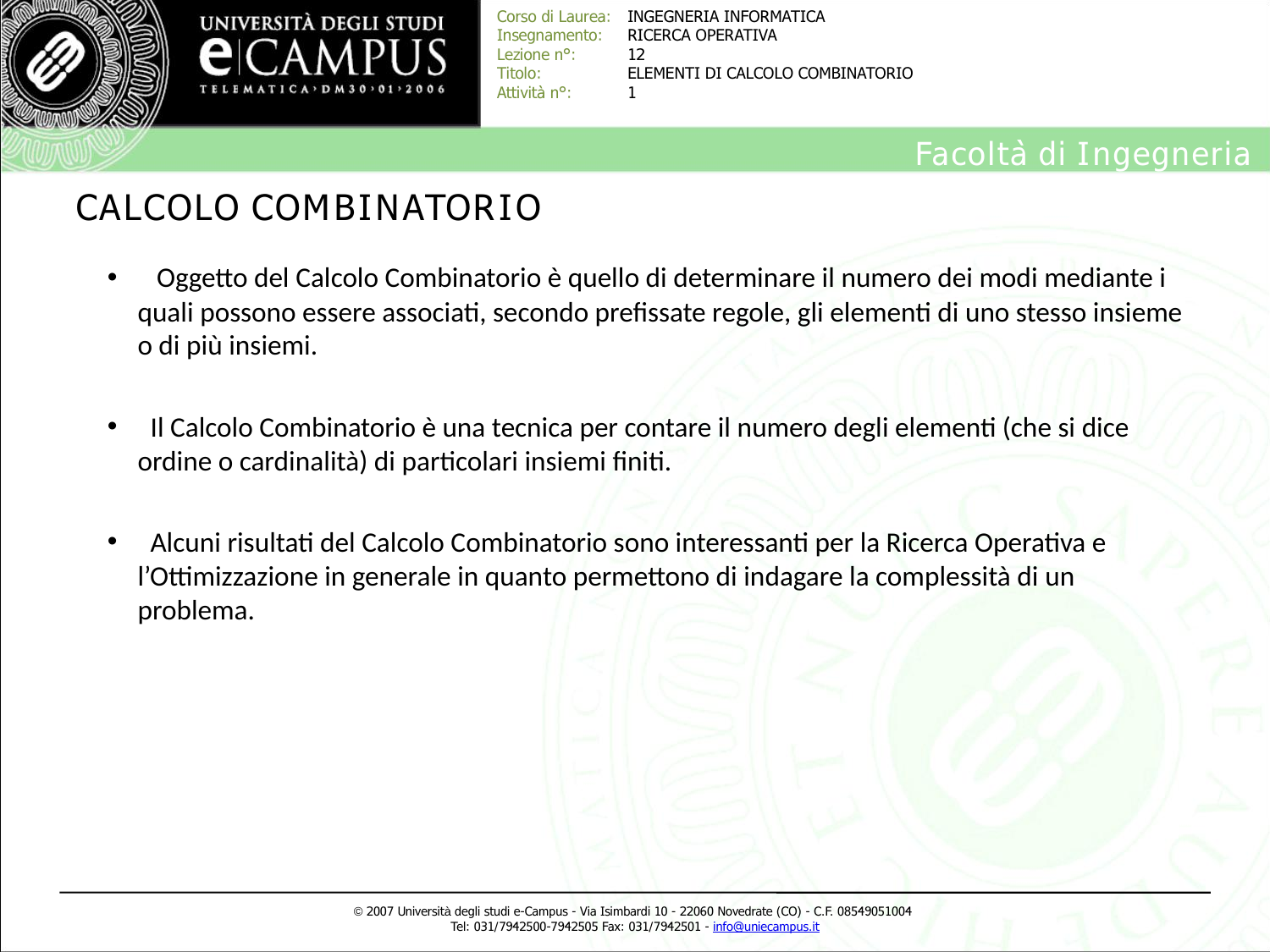

# CALCOLO COMBINATORIO
   Oggetto del Calcolo Combinatorio è quello di determinare il numero dei modi mediante i quali possono essere associati, secondo prefissate regole, gli elementi di uno stesso insieme o di più insiemi.

  Il Calcolo Combinatorio è una tecnica per contare il numero degli elementi (che si dice ordine o cardinalità) di particolari insiemi finiti.

  Alcuni risultati del Calcolo Combinatorio sono interessanti per la Ricerca Operativa e l’Ottimizzazione in generale in quanto permettono di indagare la complessità di un problema.